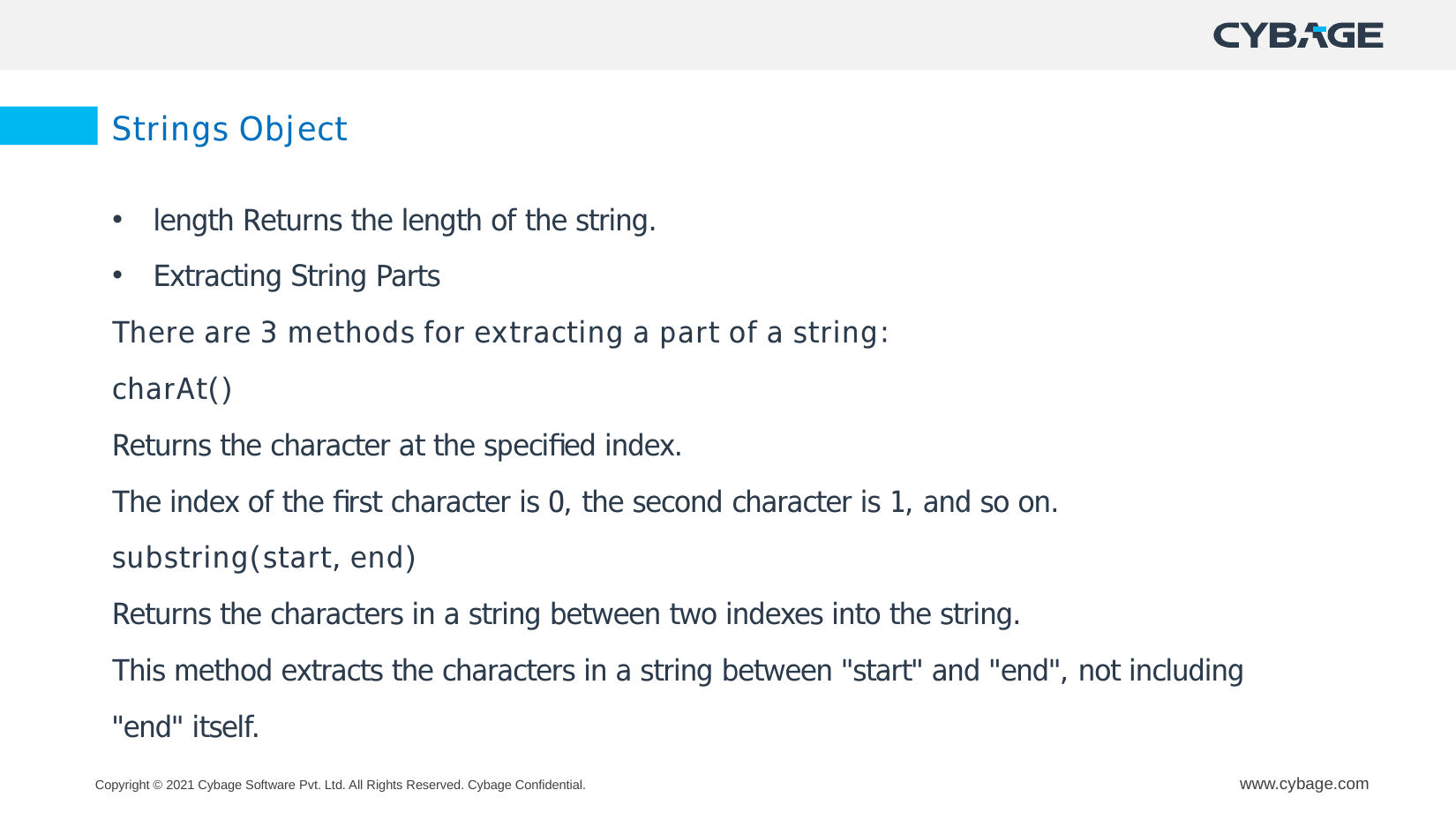

Strings Object

length Returns the length of the string.
Extracting String Parts
There are 3 methods for extracting a part of a string:
charAt()
Returns the character at the specified index.
The index of the first character is 0, the second character is 1, and so on.
substring(start, end)
Returns the characters in a string between two indexes into the string.
This method extracts the characters in a string between "start" and "end", not including "end" itself.